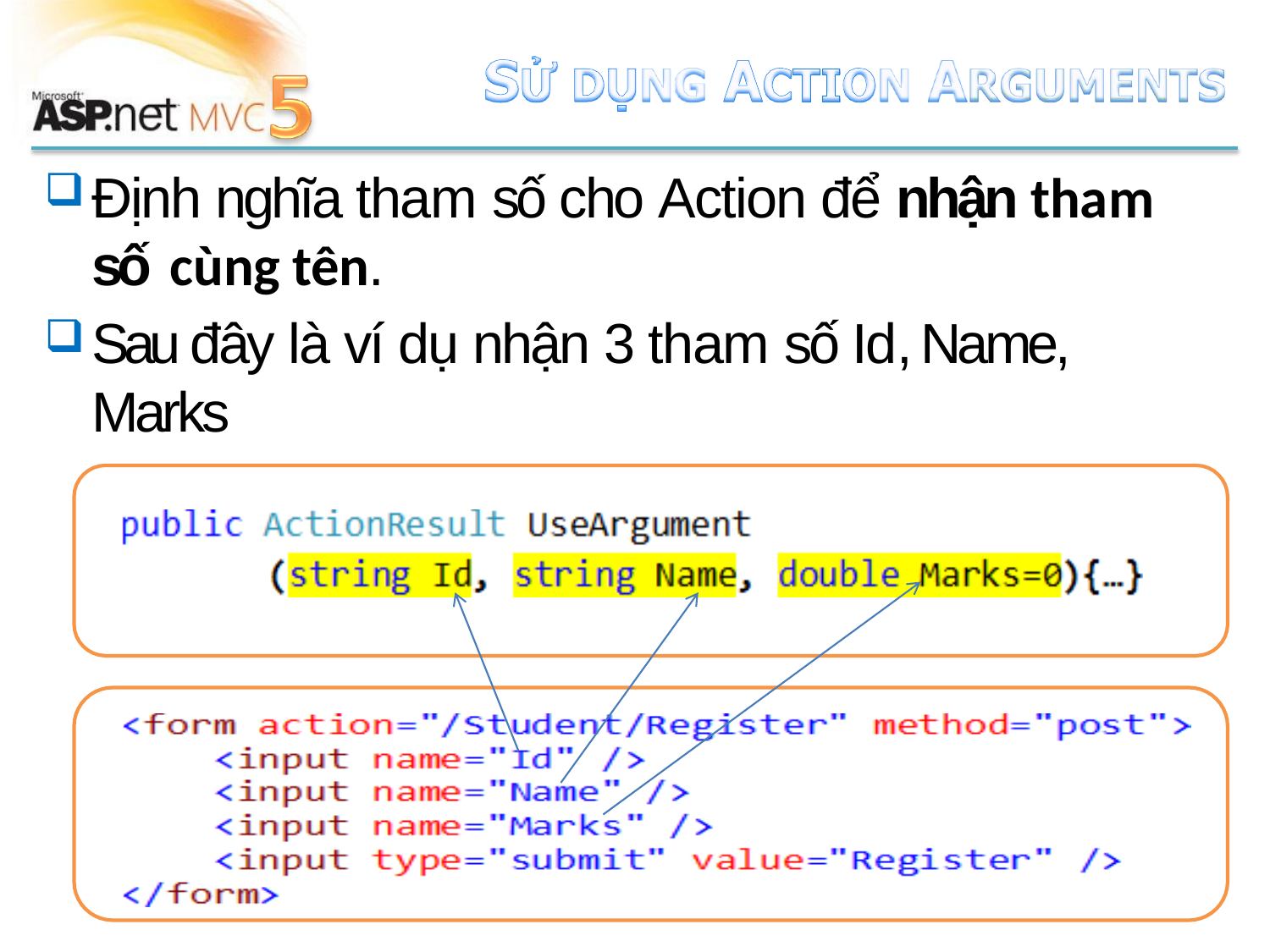

Định nghĩa tham số cho Action để nhận tham số  cùng tên.
Sau đây là ví dụ nhận 3 tham số Id, Name, Marks